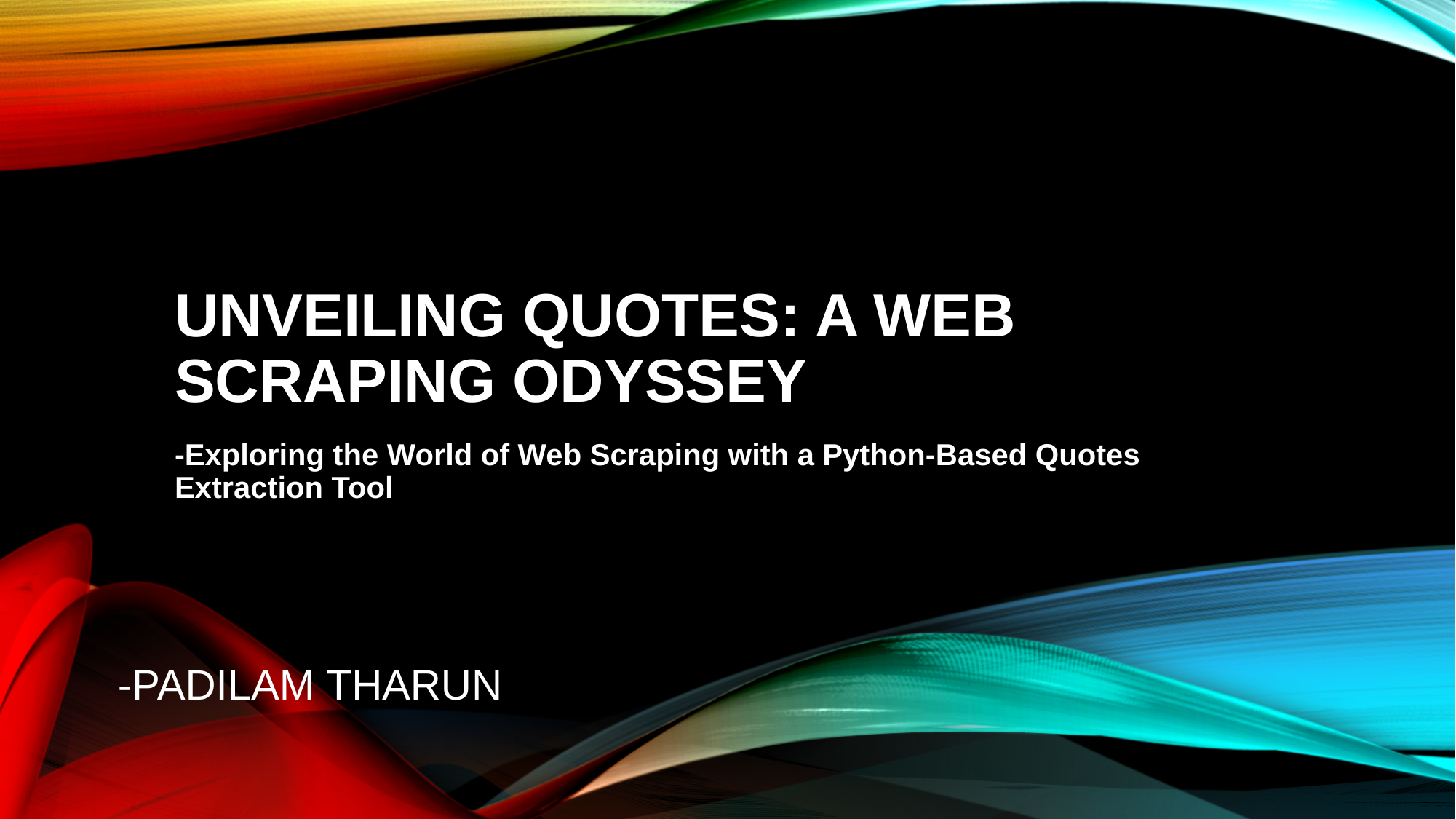

# Unveiling Quotes: A Web Scraping Odyssey
-Exploring the World of Web Scraping with a Python-Based Quotes Extraction Tool
-PADILAM THARUN